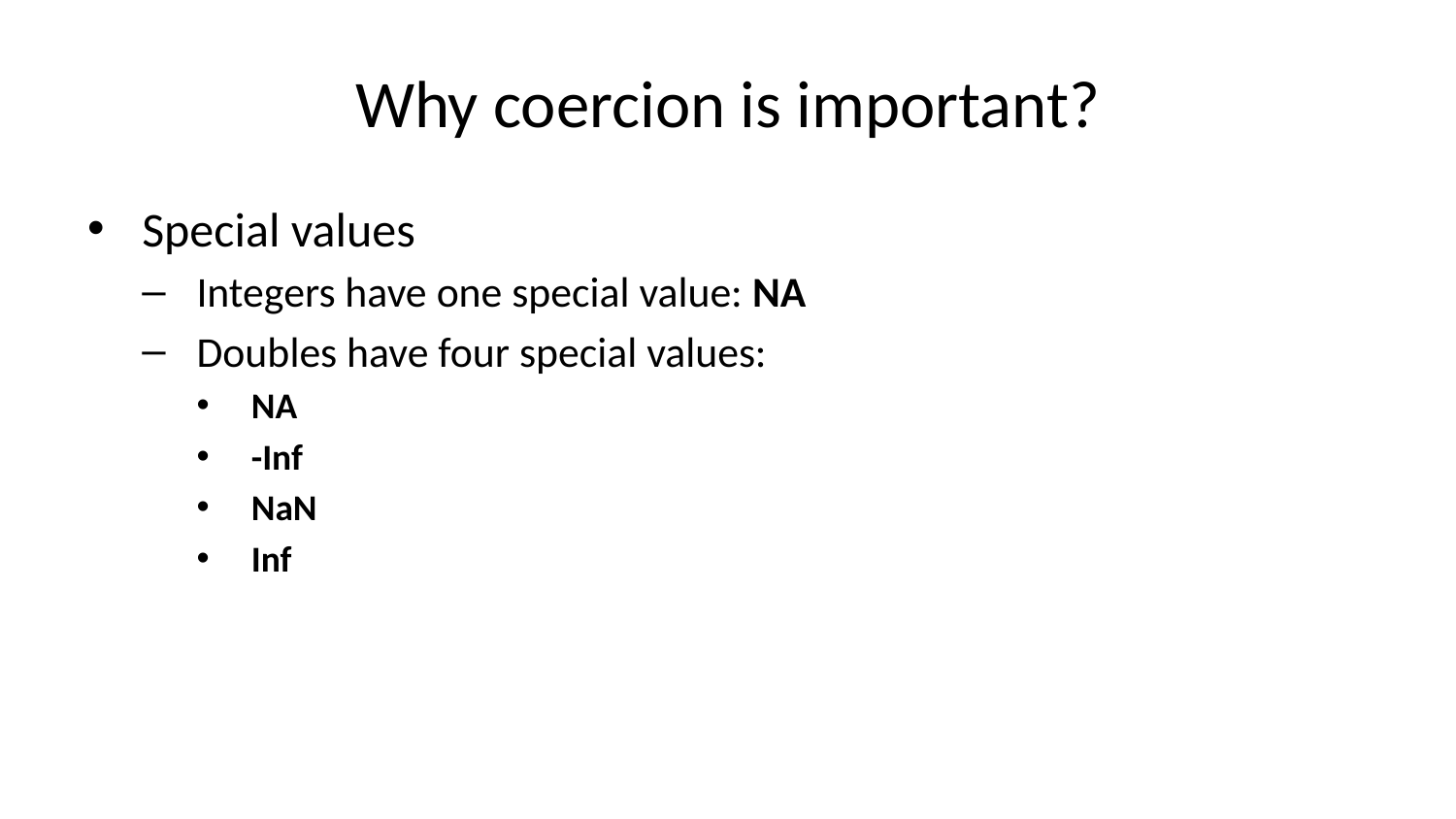

# Why coercion is important?
Special values
Integers have one special value: NA
Doubles have four special values:
NA
-Inf
NaN
Inf